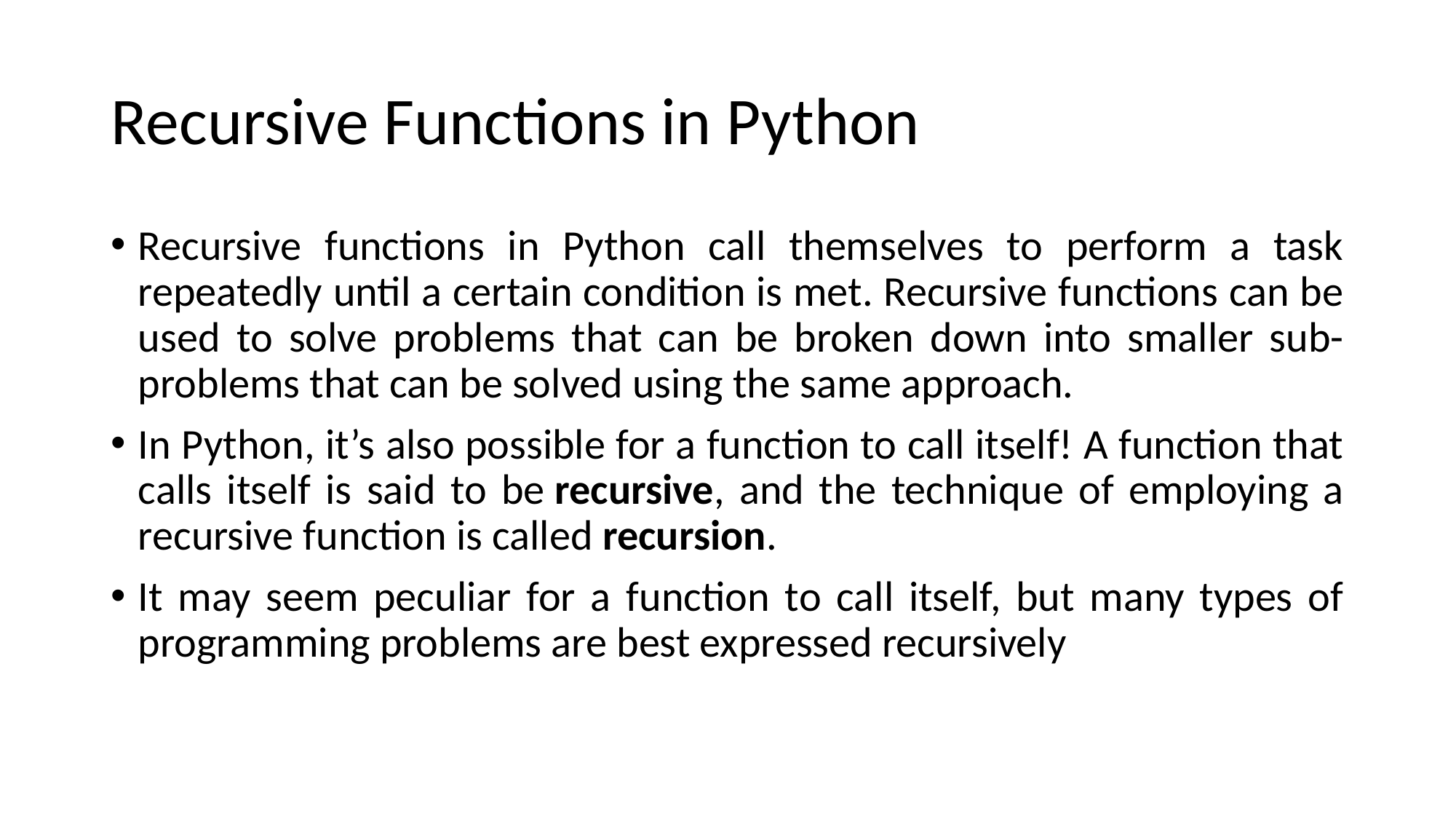

# Recursive Functions in Python
Recursive functions in Python call themselves to perform a task repeatedly until a certain condition is met. Recursive functions can be used to solve problems that can be broken down into smaller sub-problems that can be solved using the same approach.
In Python, it’s also possible for a function to call itself! A function that calls itself is said to be recursive, and the technique of employing a recursive function is called recursion.
It may seem peculiar for a function to call itself, but many types of programming problems are best expressed recursively